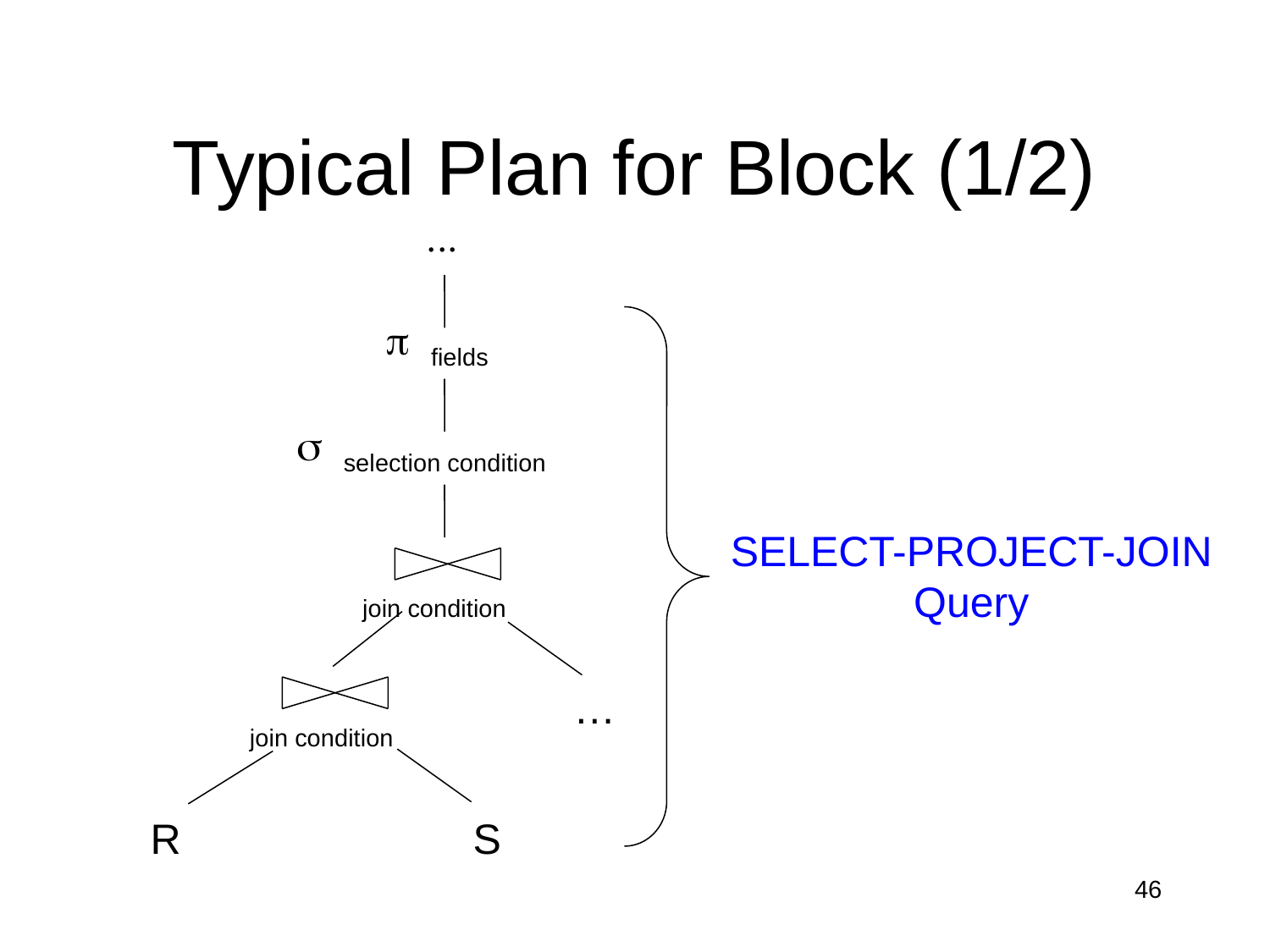

# Typical Plan for Block (1/2)
...

π fields

σ selection condition

SELECT-PROJECT-JOIN
Query

join condition

…

join condition

R
S

46